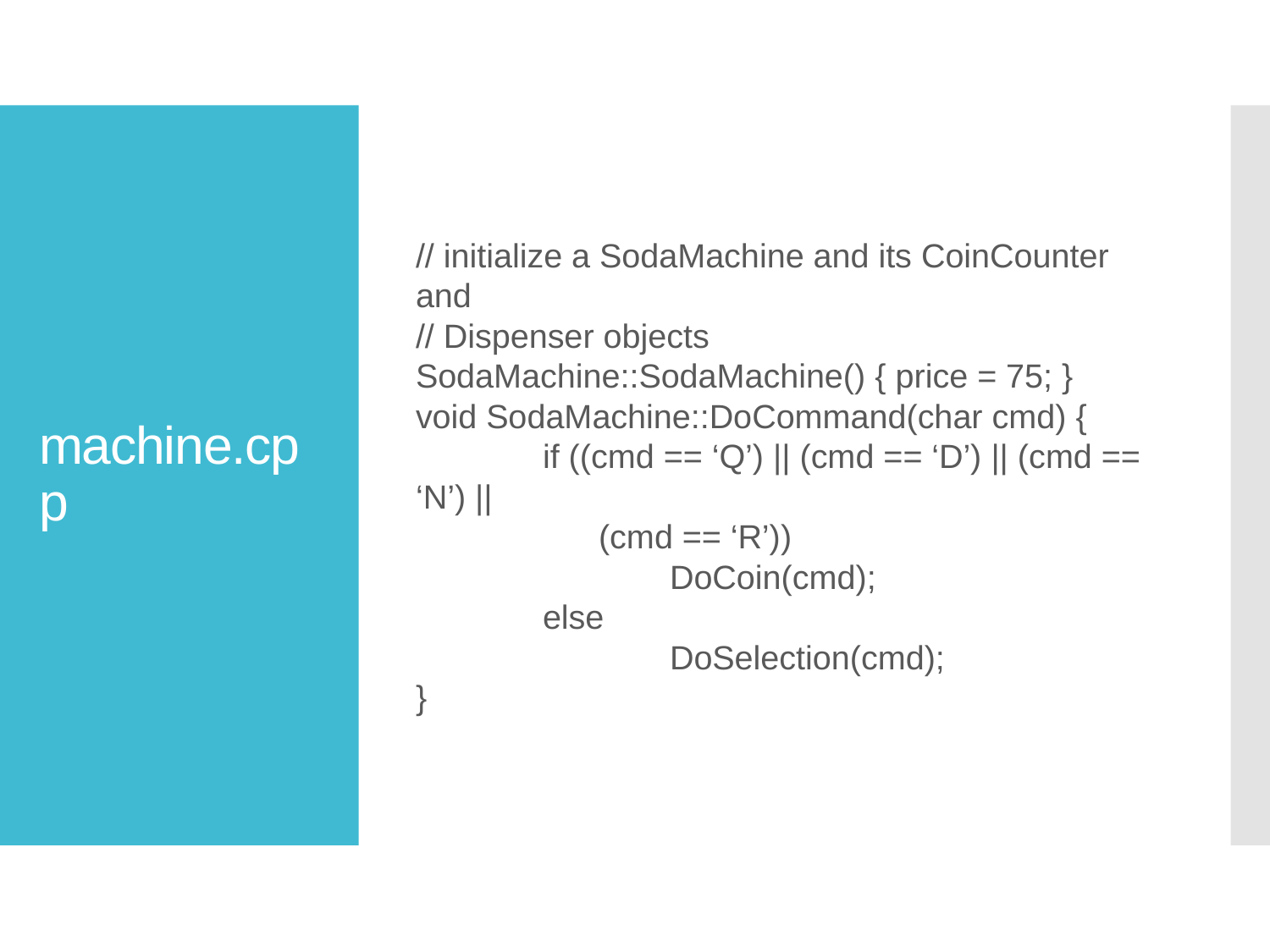

// initialize a SodaMachine and its CoinCounter and
// Dispenser objects
SodaMachine::SodaMachine() { price = 75; }
void SodaMachine::DoCommand(char cmd) {
	if ((cmd == ‘Q’) || (cmd == ‘D’) || (cmd == ‘N’) ||
	      (cmd == ‘R’))
		DoCoin(cmd);
	else
		DoSelection(cmd);
}
# machine.cpp